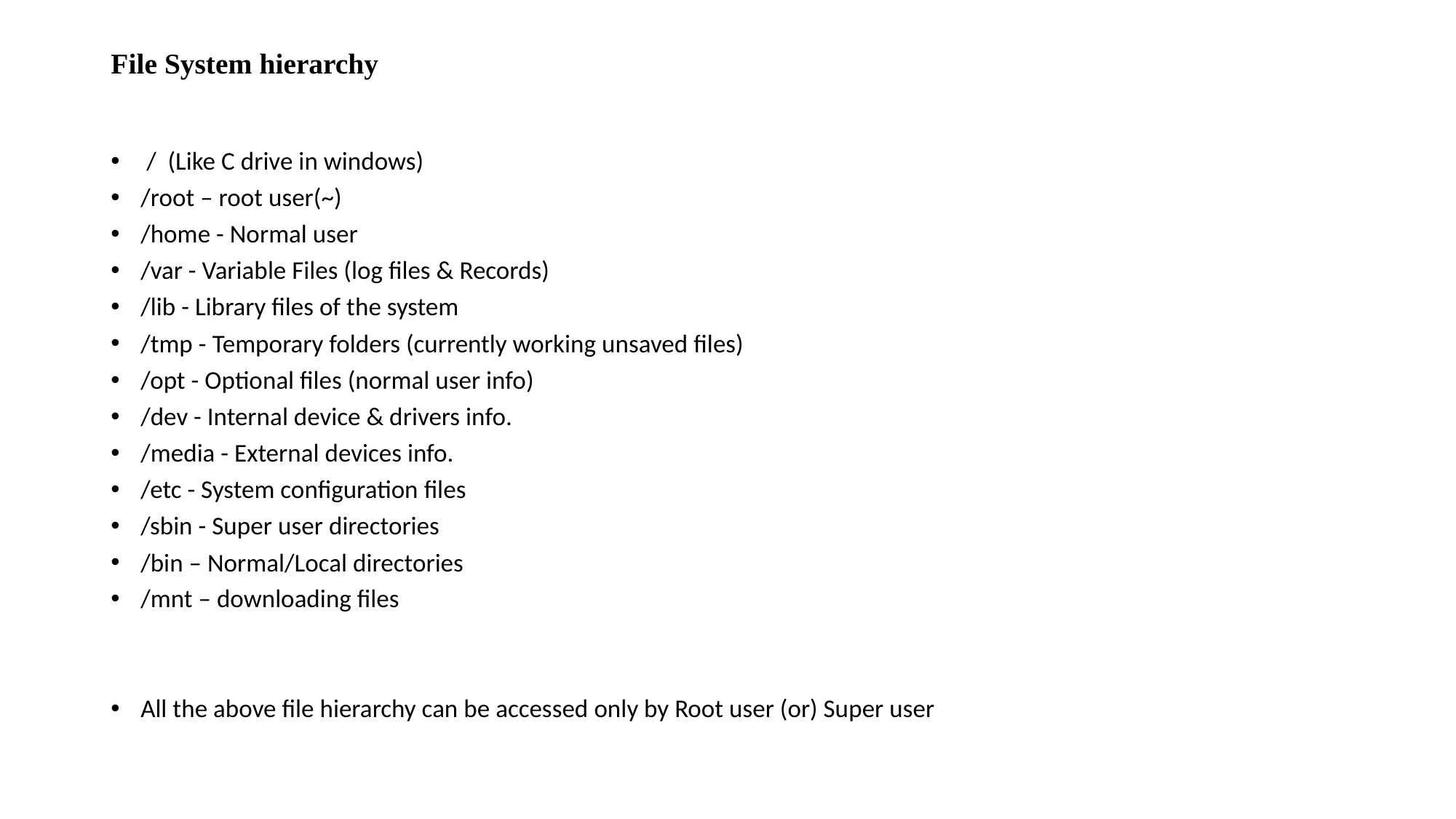

# File System hierarchy

 /  (Like C drive in windows)
/root – root user(~)
/home - Normal user
/var - Variable Files (log files & Records)
/lib - Library files of the system
/tmp - Temporary folders (currently working unsaved files)
/opt - Optional files (normal user info)
/dev - Internal device & drivers info.
/media - External devices info.
/etc - System configuration files
/sbin - Super user directories
/bin – Normal/Local directories
/mnt – downloading files

All the above file hierarchy can be accessed only by Root user (or) Super user